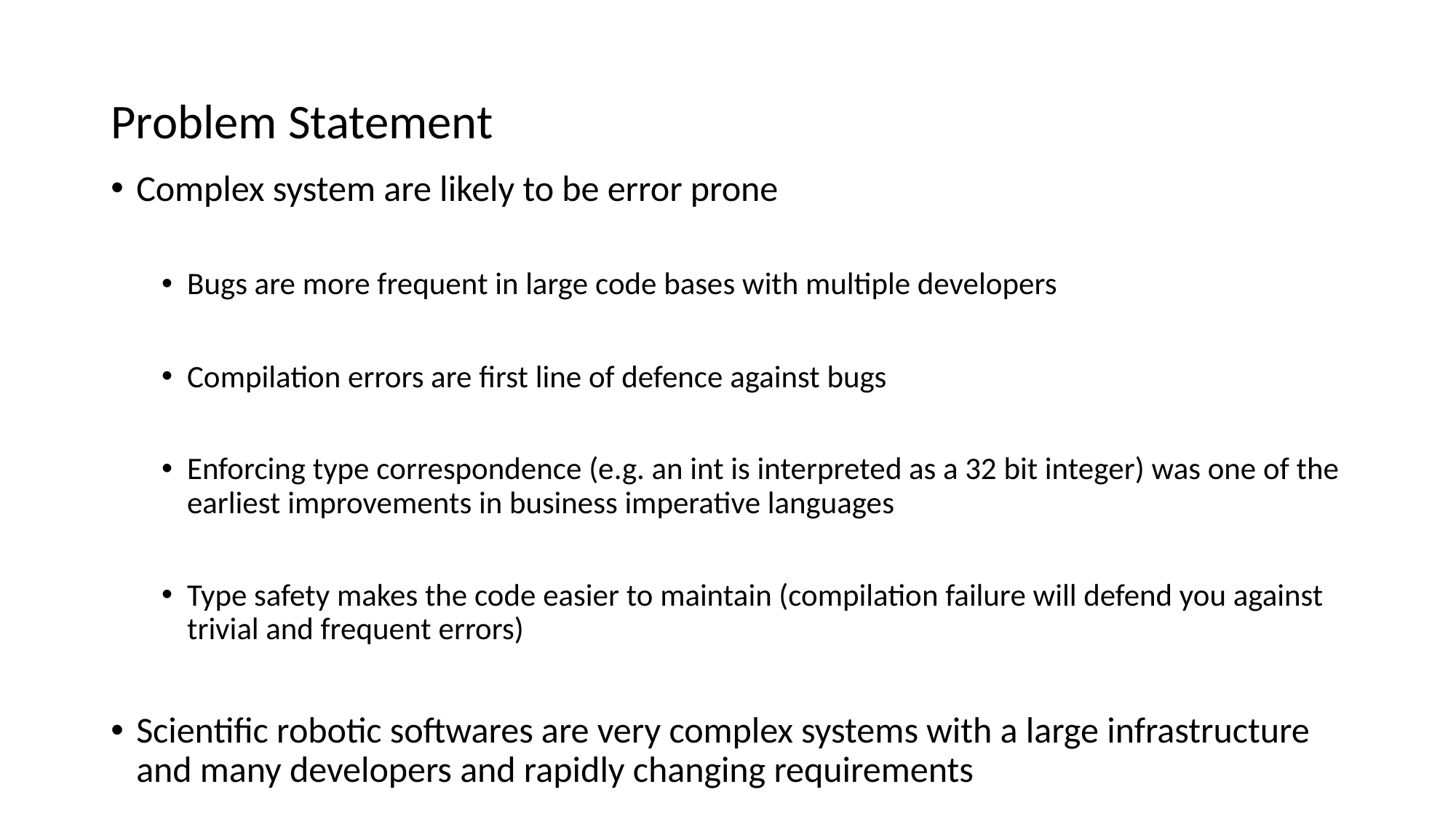

# Problem Statement
Complex system are likely to be error prone

Bugs are more frequent in large code bases with multiple developers

Compilation errors are first line of defence against bugs

Enforcing type correspondence (e.g. an int is interpreted as a 32 bit integer) was one of the earliest improvements in business imperative languages

Type safety makes the code easier to maintain (compilation failure will defend you against trivial and frequent errors)

Scientific robotic softwares are very complex systems with a large infrastructure and many developers and rapidly changing requirements